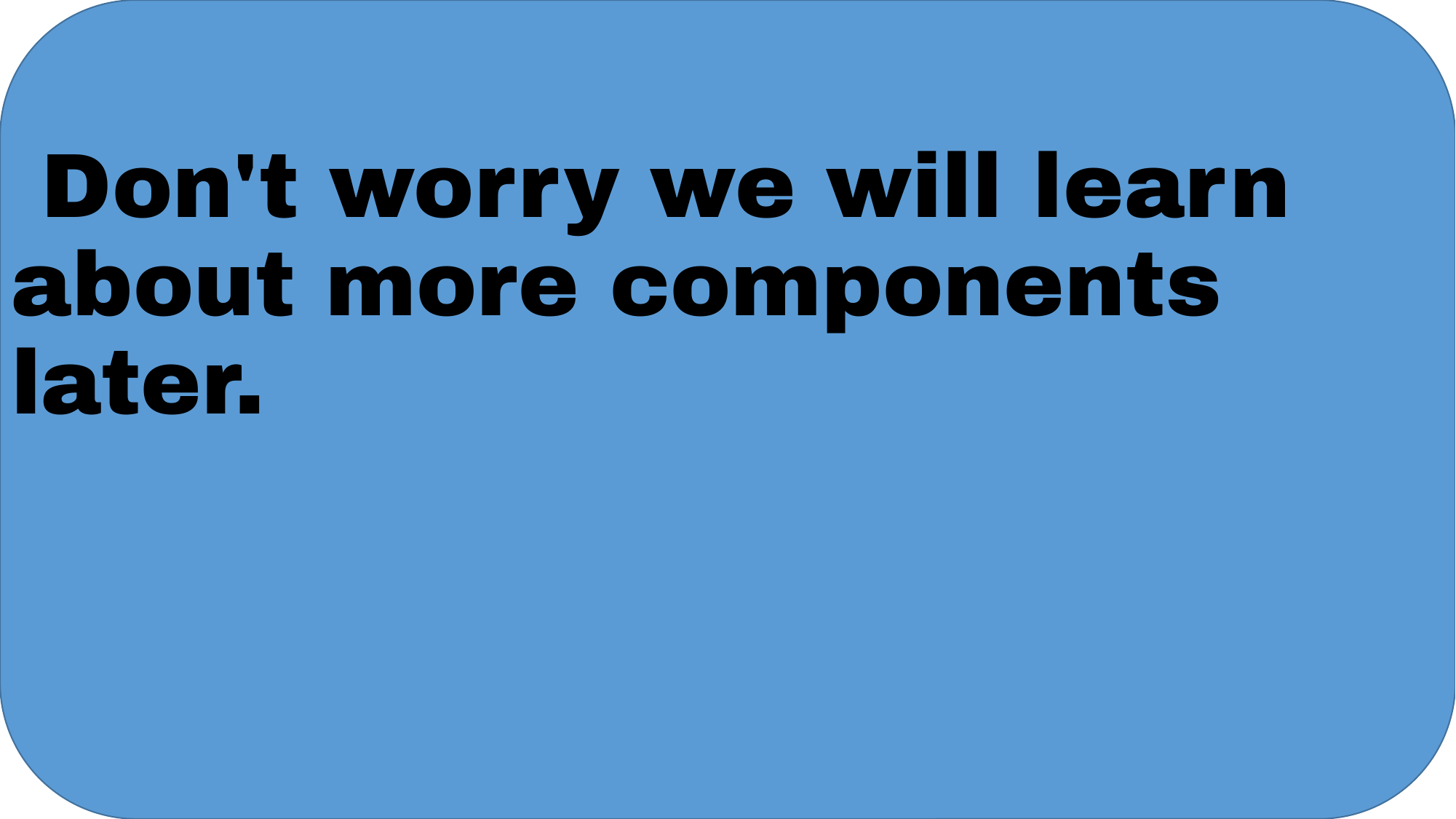

#
 Don't worry we will learn about more components later.